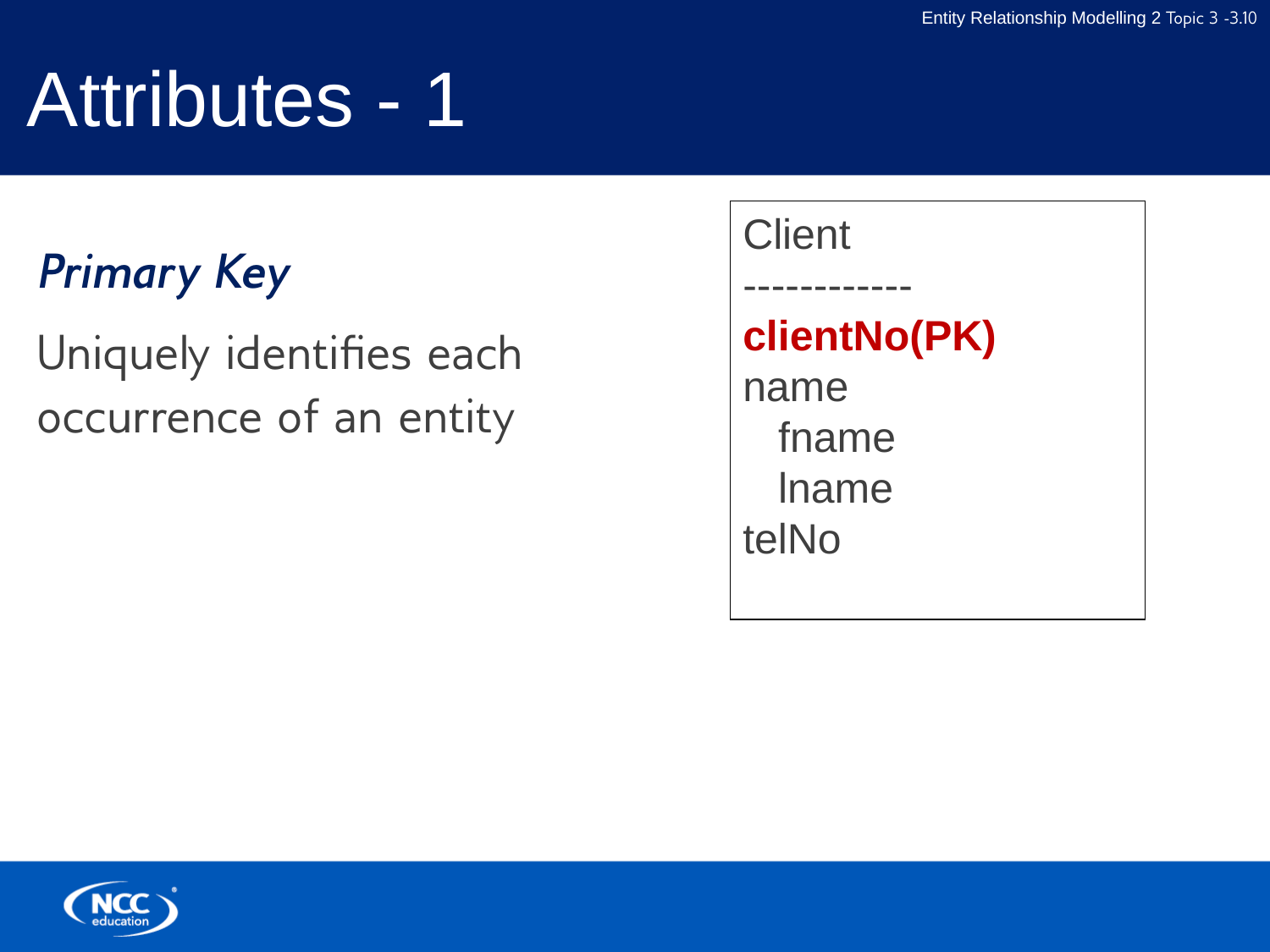

# Attributes - 1
Client
------------
clientNo(PK)
name
   fname
   lname
telNo

Primary Key

Uniquely identifies each
occurrence of an entity